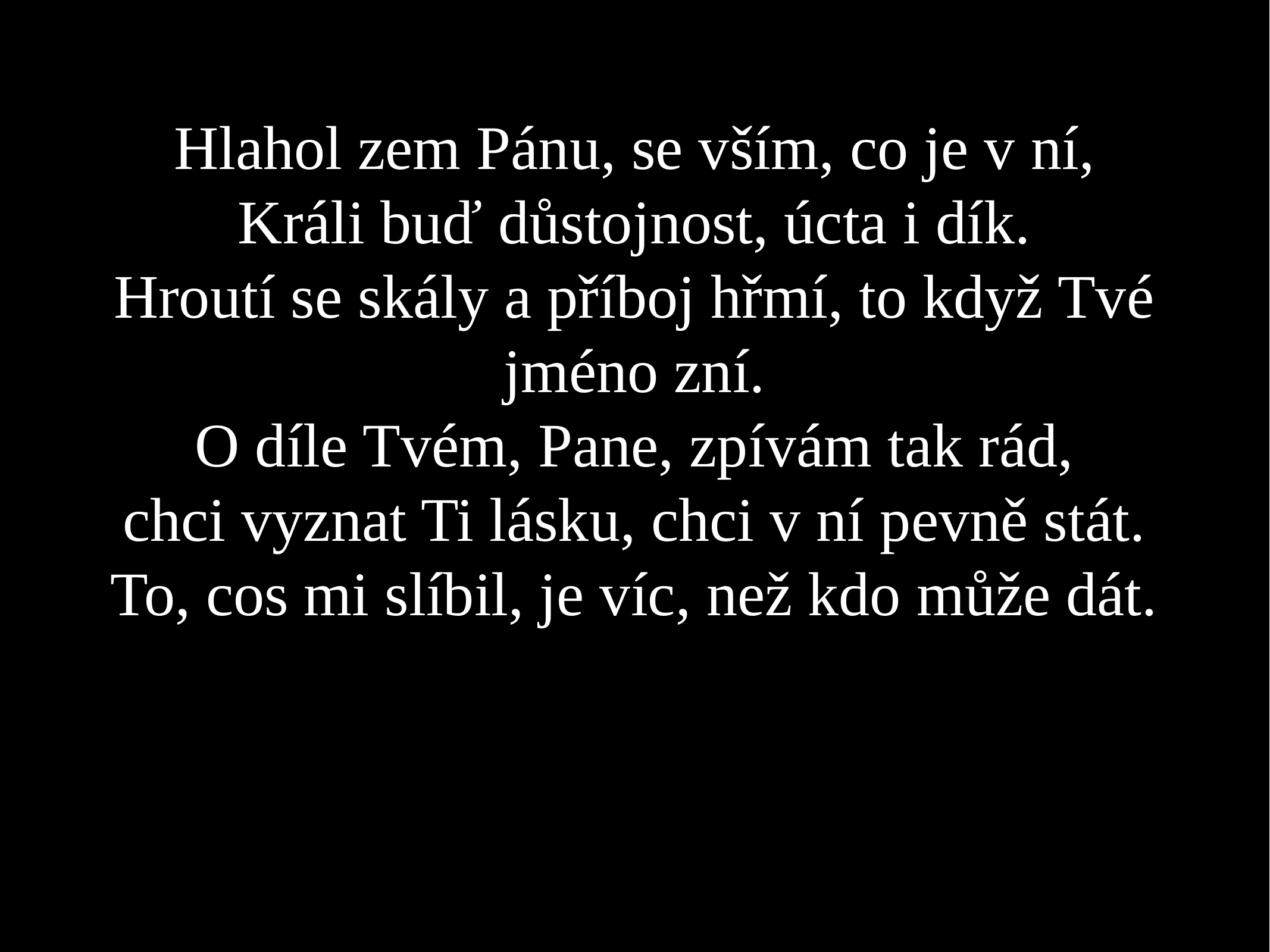

Hlahol zem Pánu, se vším, co je v ní,
Králi buď důstojnost, úcta i dík.
Hroutí se skály a příboj hřmí, to když Tvé jméno zní.
O díle Tvém, Pane, zpívám tak rád,
chci vyznat Ti lásku, chci v ní pevně stát.
To, cos mi slíbil, je víc, než kdo může dát.